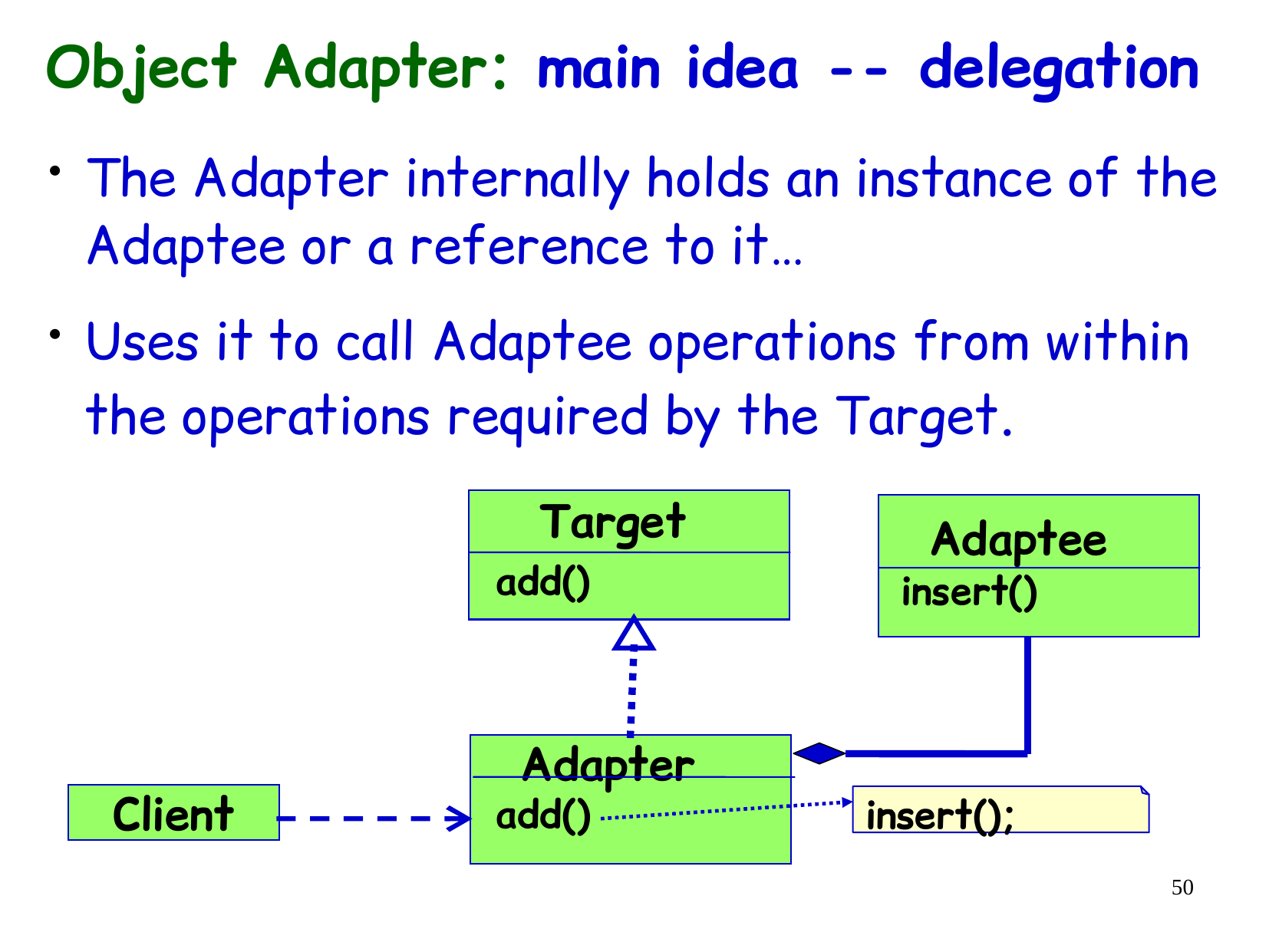

Object Adapter: main idea -- delegation
The Adapter internally holds an instance of the Adaptee or a reference to it…
Uses it to call Adaptee operations from within the operations required by the Target.
# Object Adapter Pattern
Target

Adaptee
add()

insert()

Adapter

add()
Client
insert();